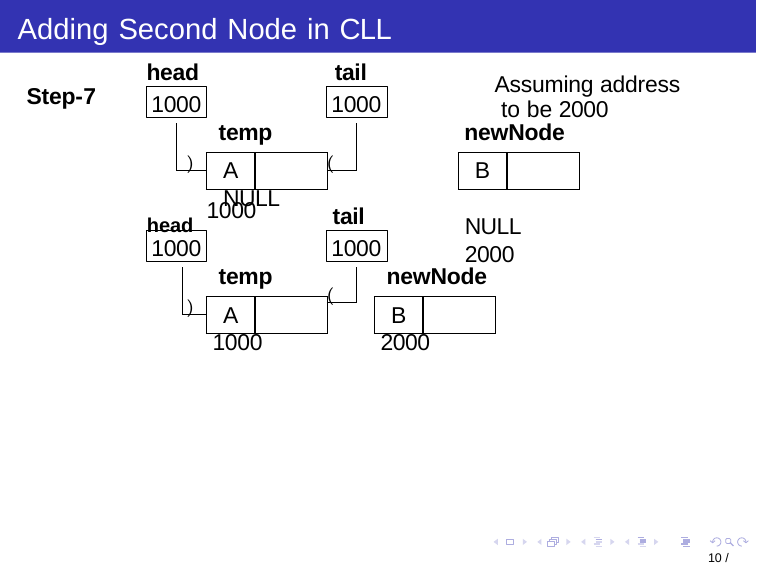

# Adding Second Node in CLL
head	tail
Assuming address to be 2000
newNode
B	NULL 2000
Step-7
1000
1000
temp
A	NULL

)
(

head 1000
tail
1000
1000
temp
newNode

(
)

A
B
1000
2000
10 / 32